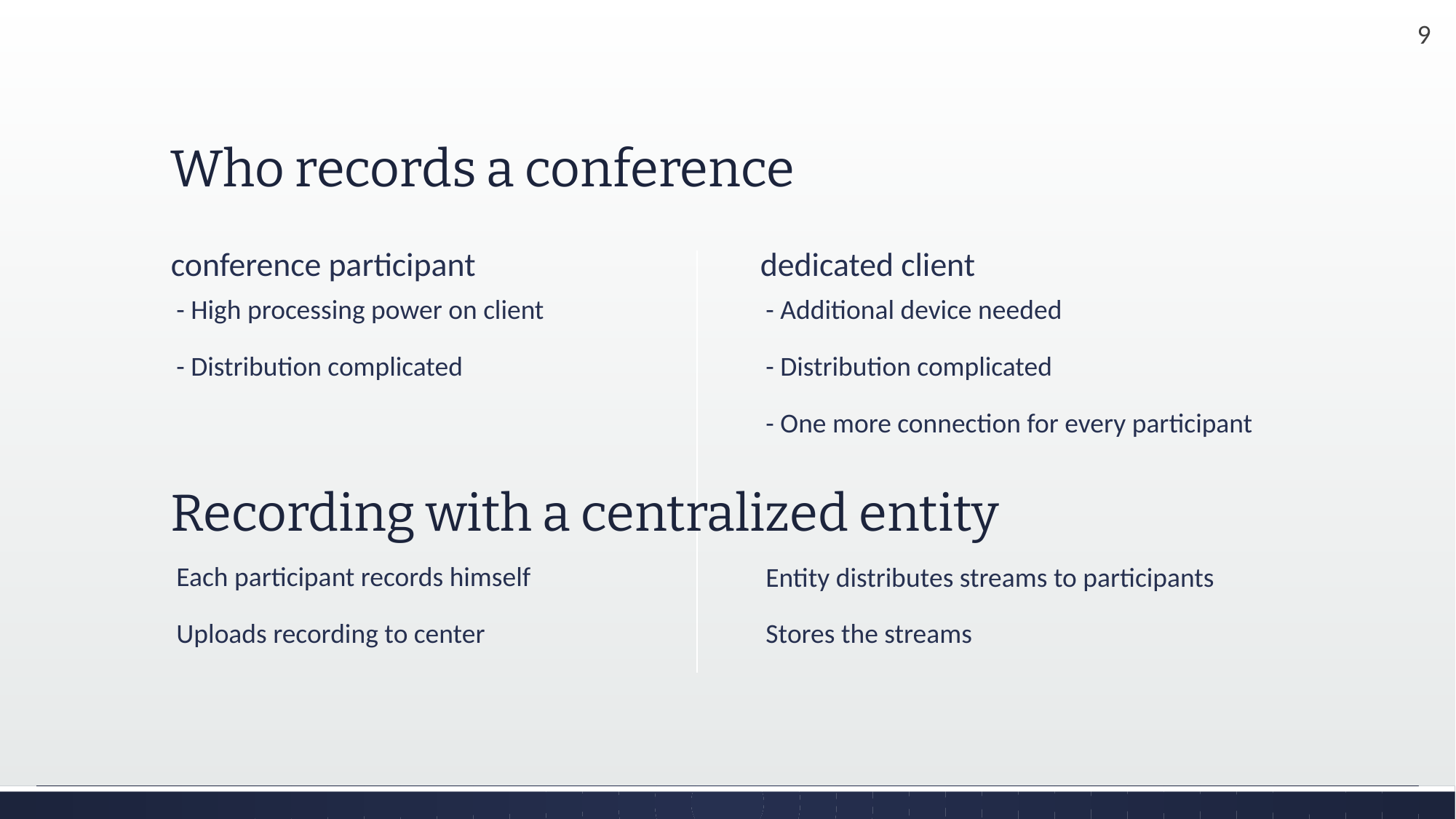

# Who records a conference
conference participant
dedicated client
- High processing power on client
- Distribution complicated

- Additional device needed
- Distribution complicated
- One more connection for every participant
Recording with a centralized entity
Each participant records himself
Uploads recording to center

Entity distributes streams to participants
Stores the streams